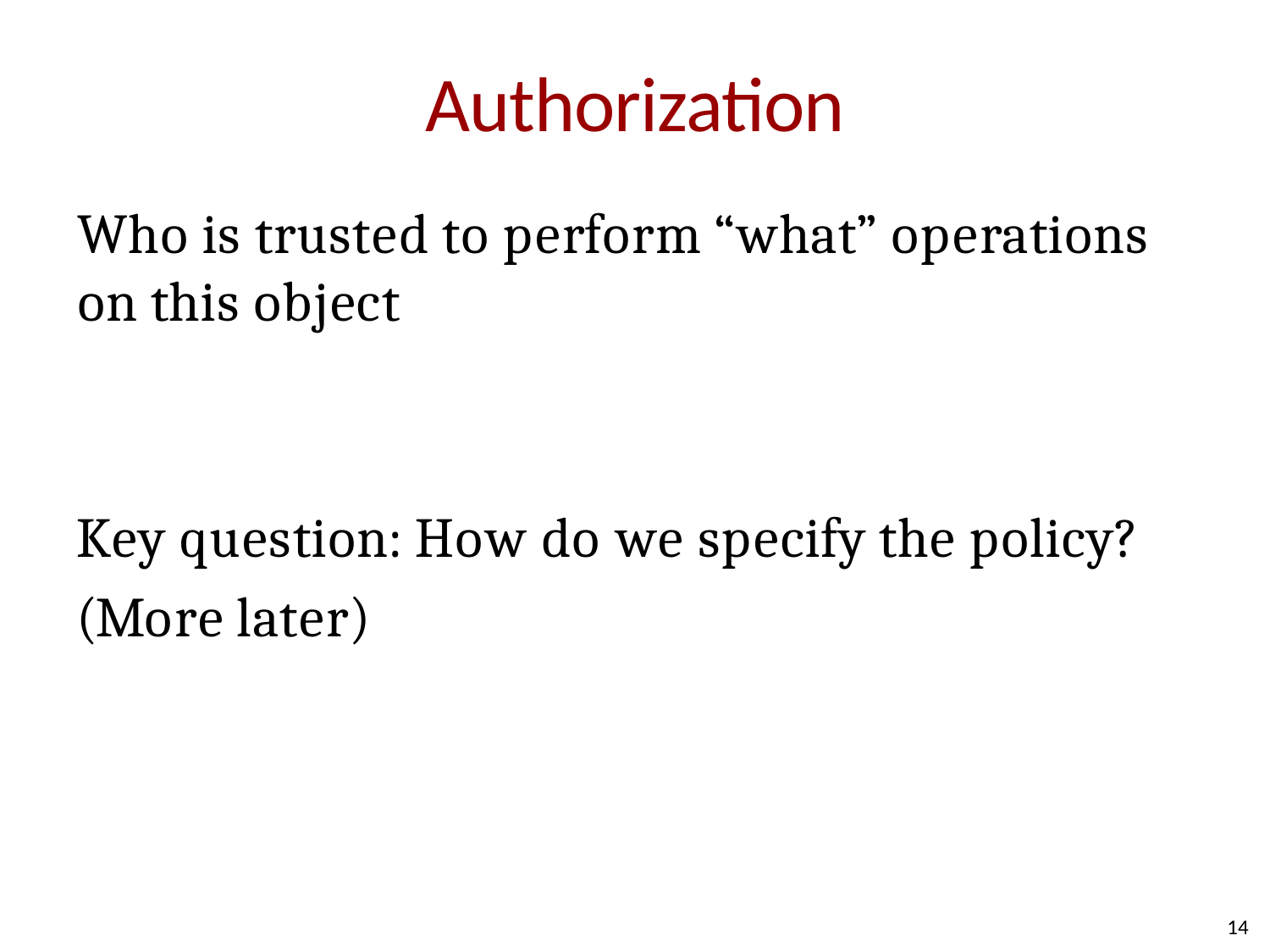

# Authorization
Who is trusted to perform “what” operations on this object

Key question: How do we specify the policy?
(More later)

14